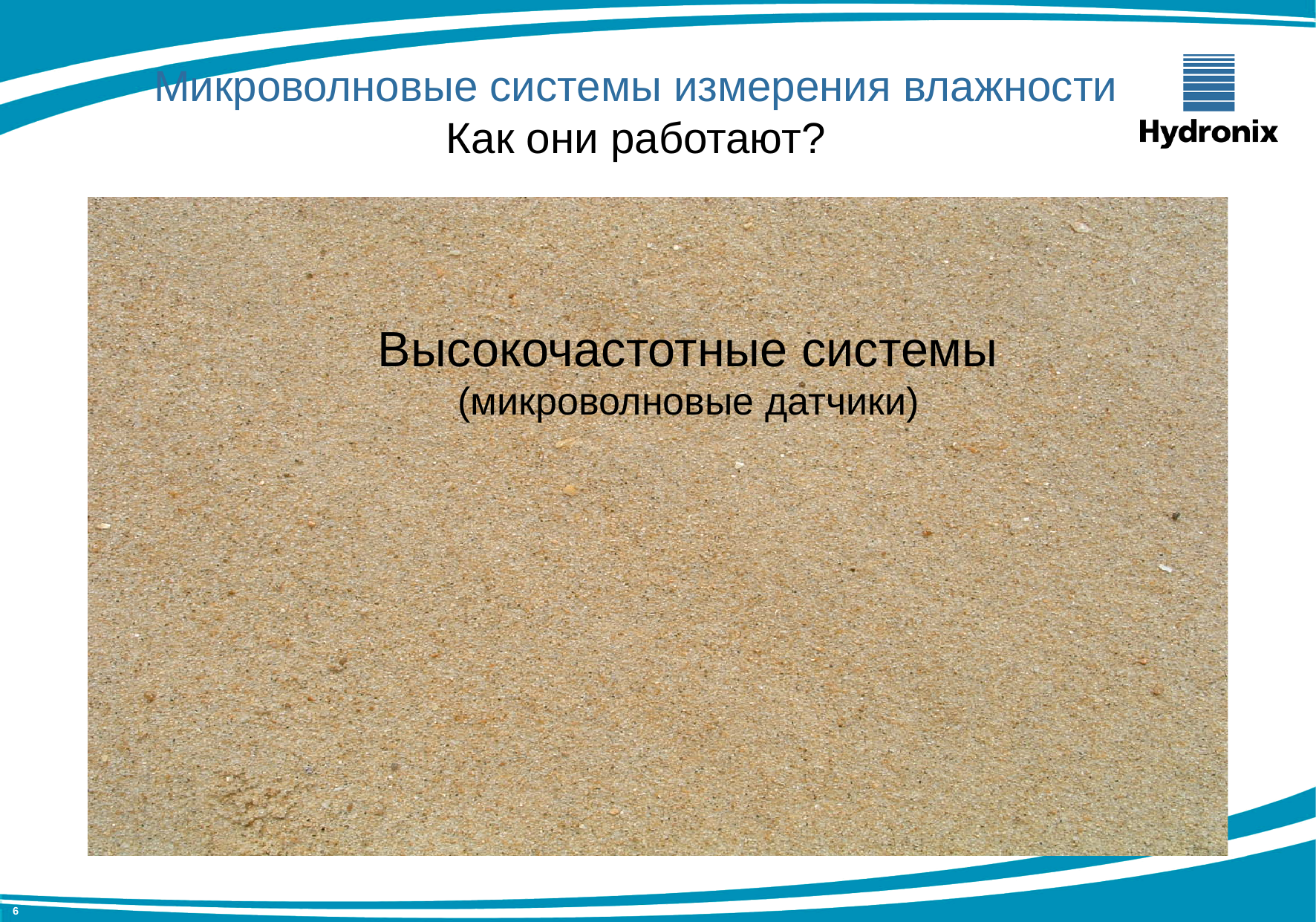

Микроволновые системы измерения влажности
Как они работают?

Высокочастотные системы
(микроволновые датчики)

6